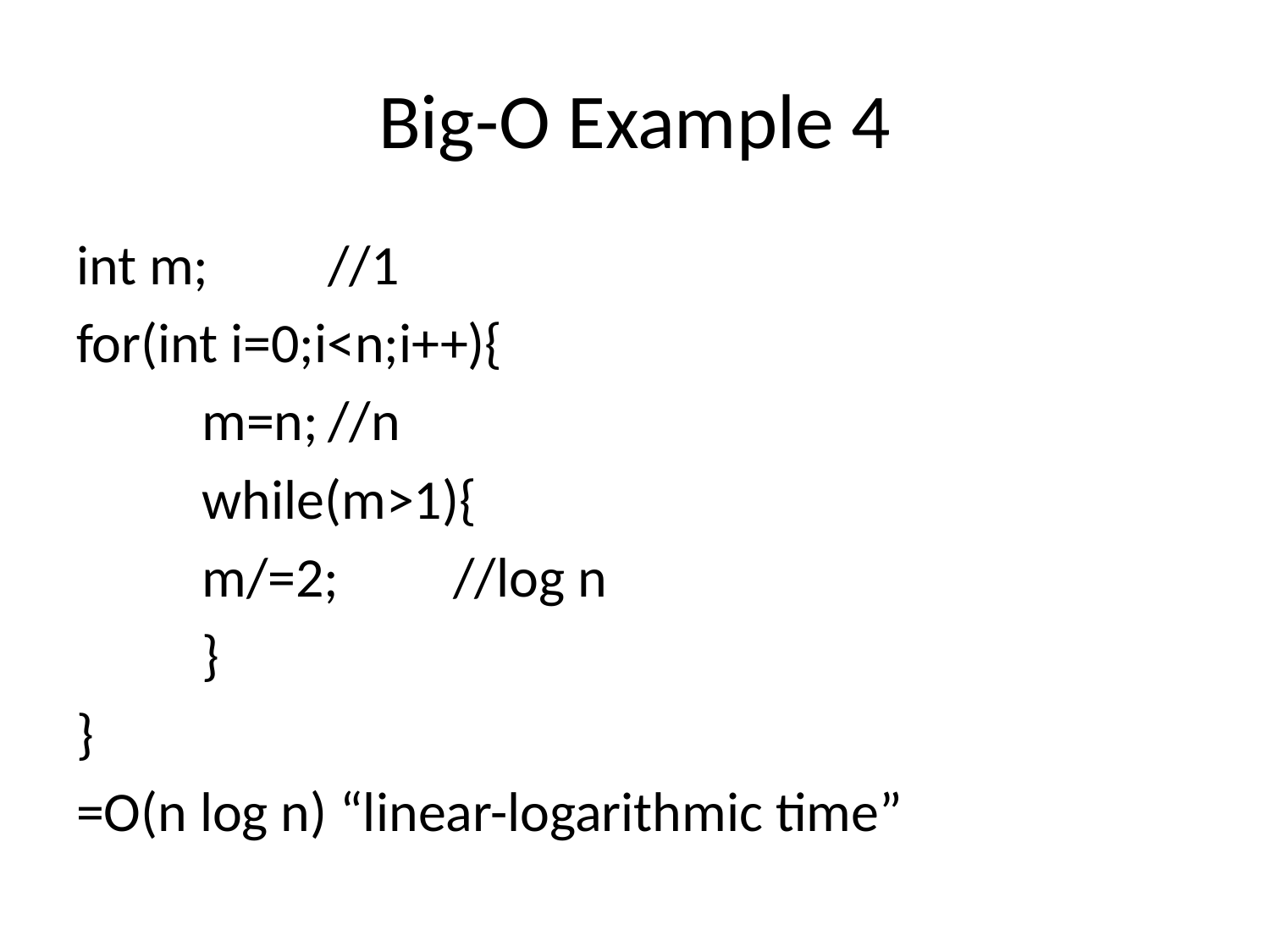

# Big-O Example 4
int m;	//1
for(int i=0;i<n;i++){
	m=n;		//n
	while(m>1){
		m/=2;	//log n
	}
}
=O(n log n) “linear-logarithmic time”